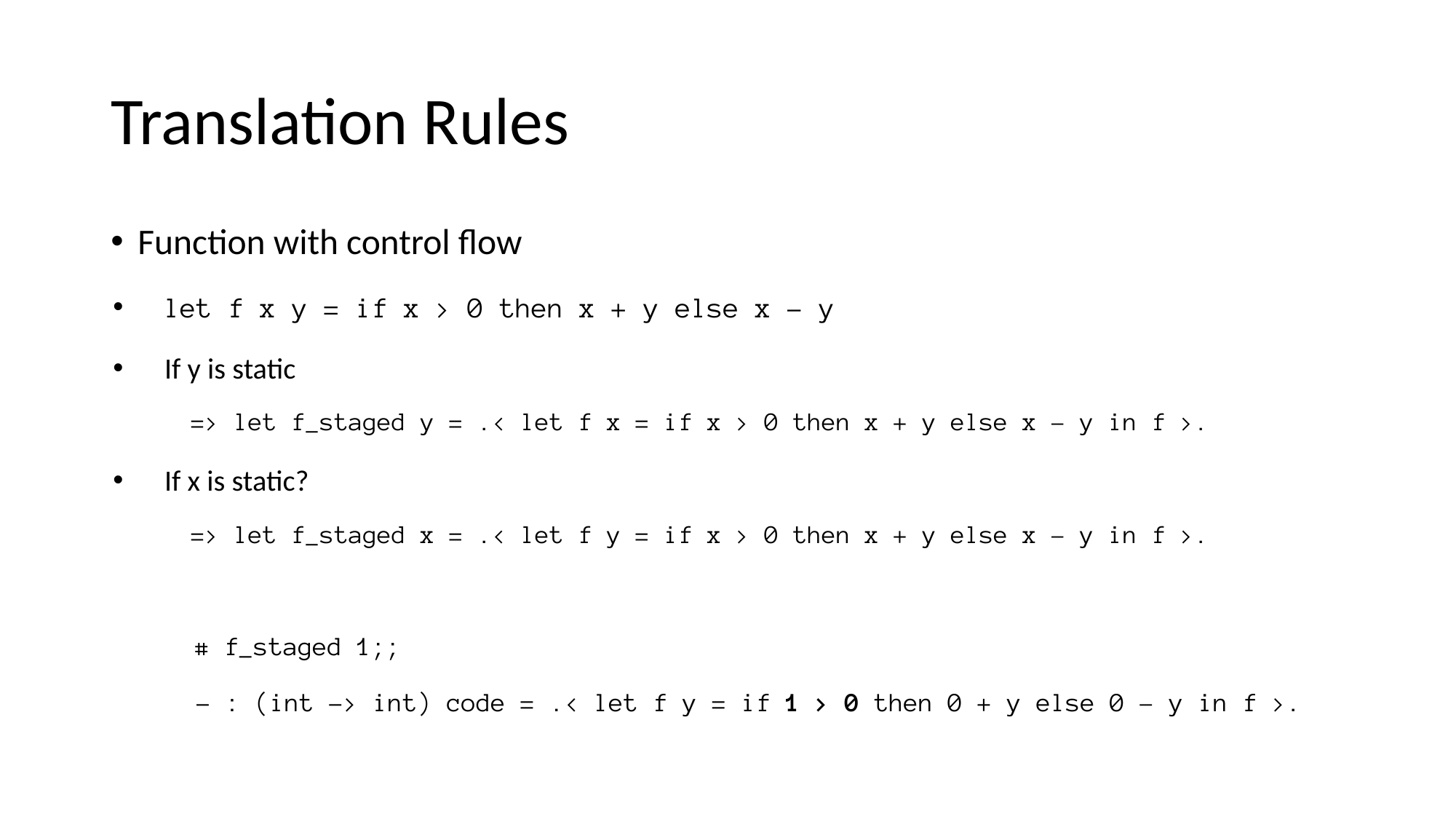

# Translation Rules
Function with control flow
let f x y = if x > 0 then x + y else x - y
If y is static
=> let f_staged y = .< let f x = if x > 0 then x + y else x – y in f >.
If x is static?
=> let f_staged x = .< let f y = if x > 0 then x + y else x – y in f >.

    # f_staged 1;;
    - : (int -> int) code = .< let f y = if 1 > 0 then 0 + y else 0 – y in f >.